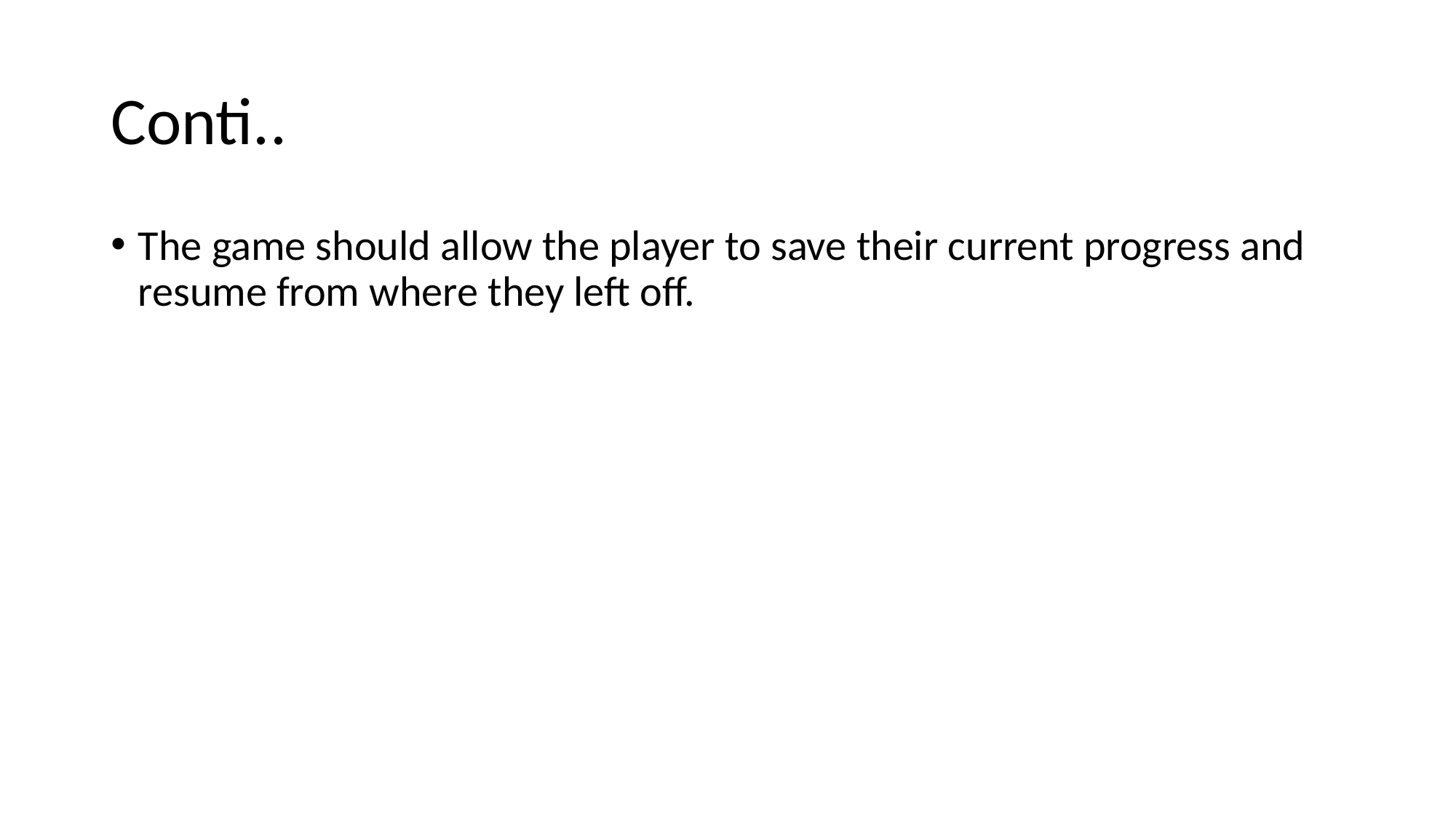

# Conti..
The game should allow the player to save their current progress and resume from where they left off.